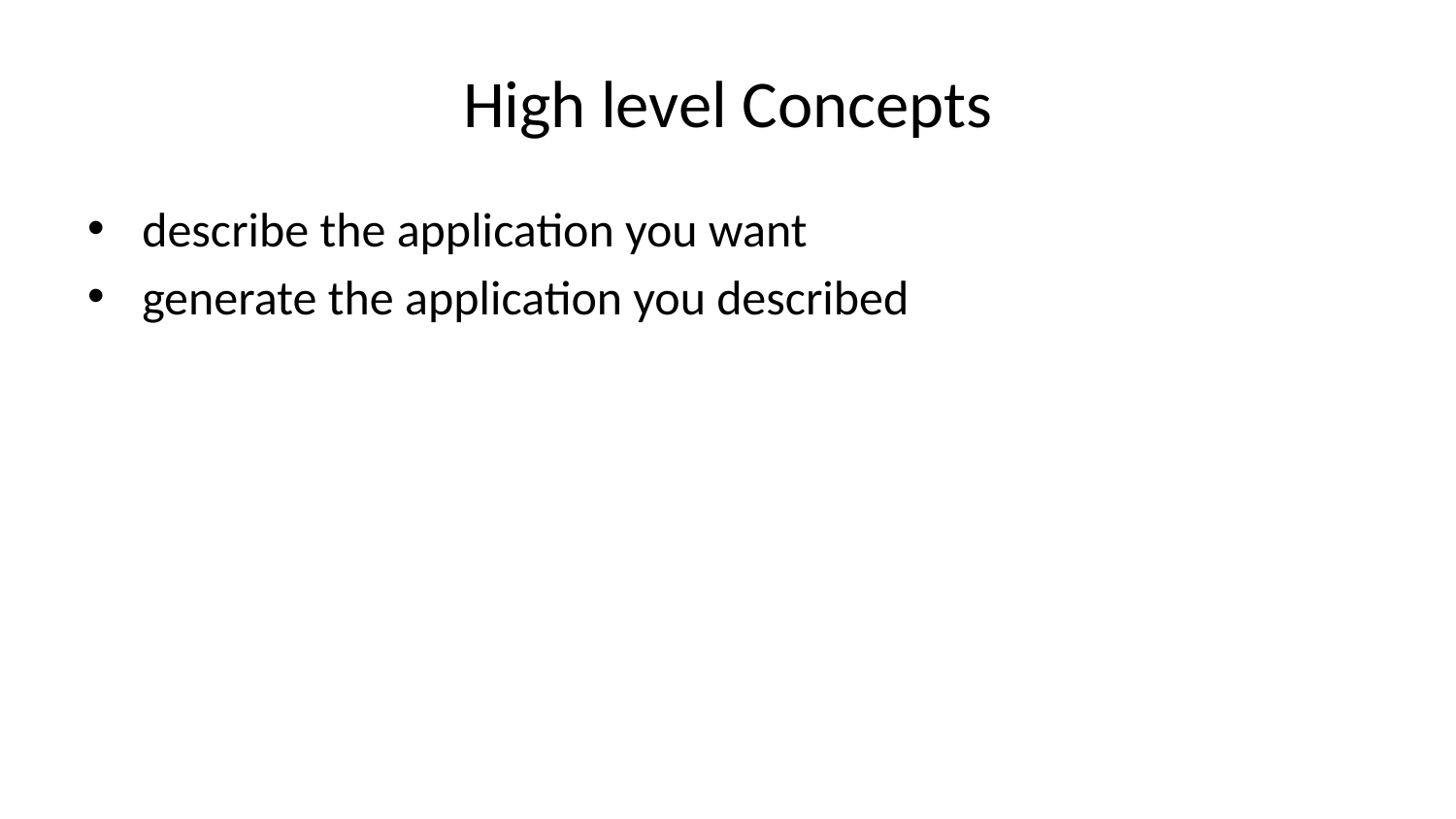

# High level Concepts
describe the application you want
generate the application you described